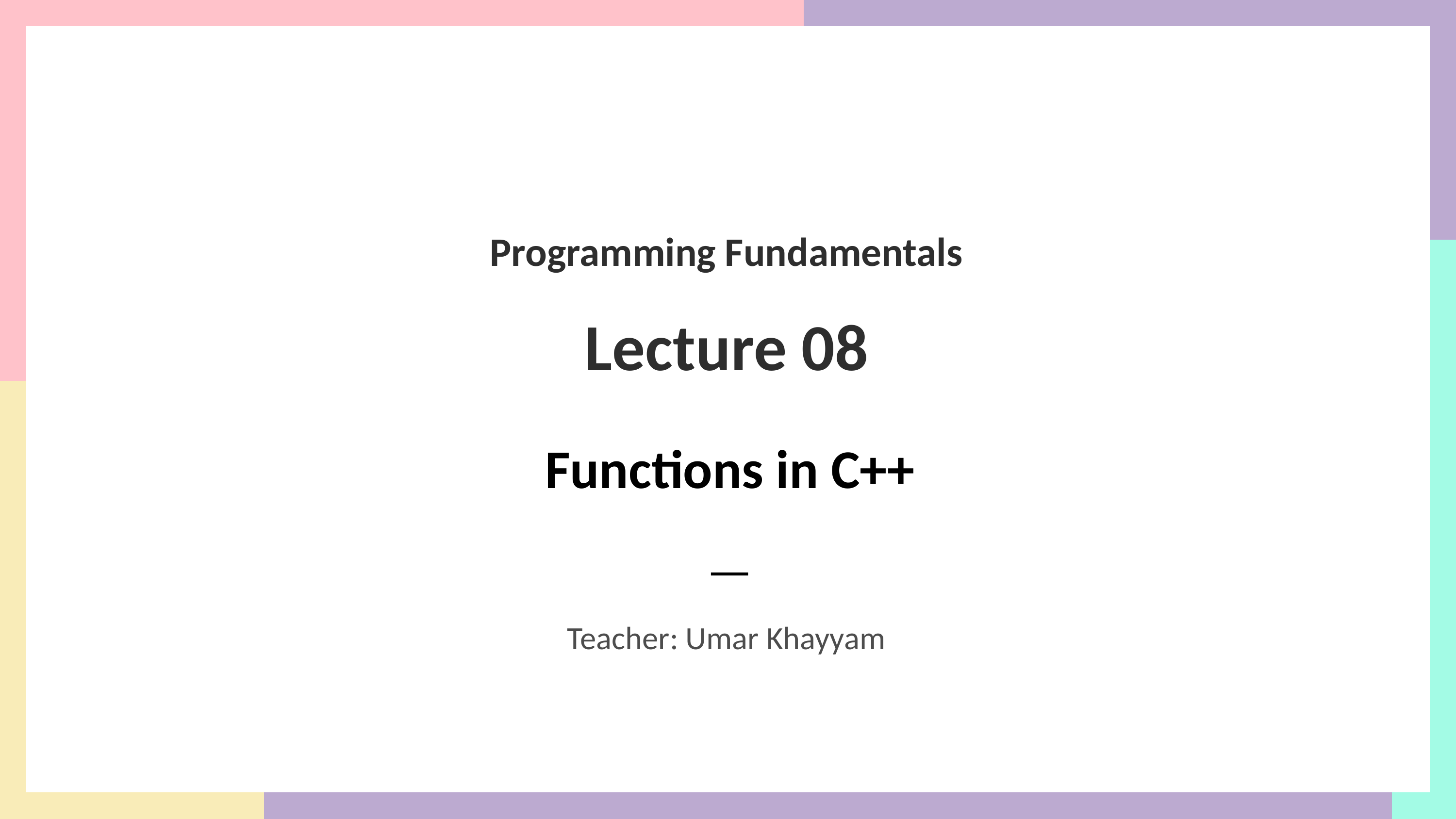

Programming Fundamentals

Lecture 08

Functions in C++

Teacher: Umar Khayyam